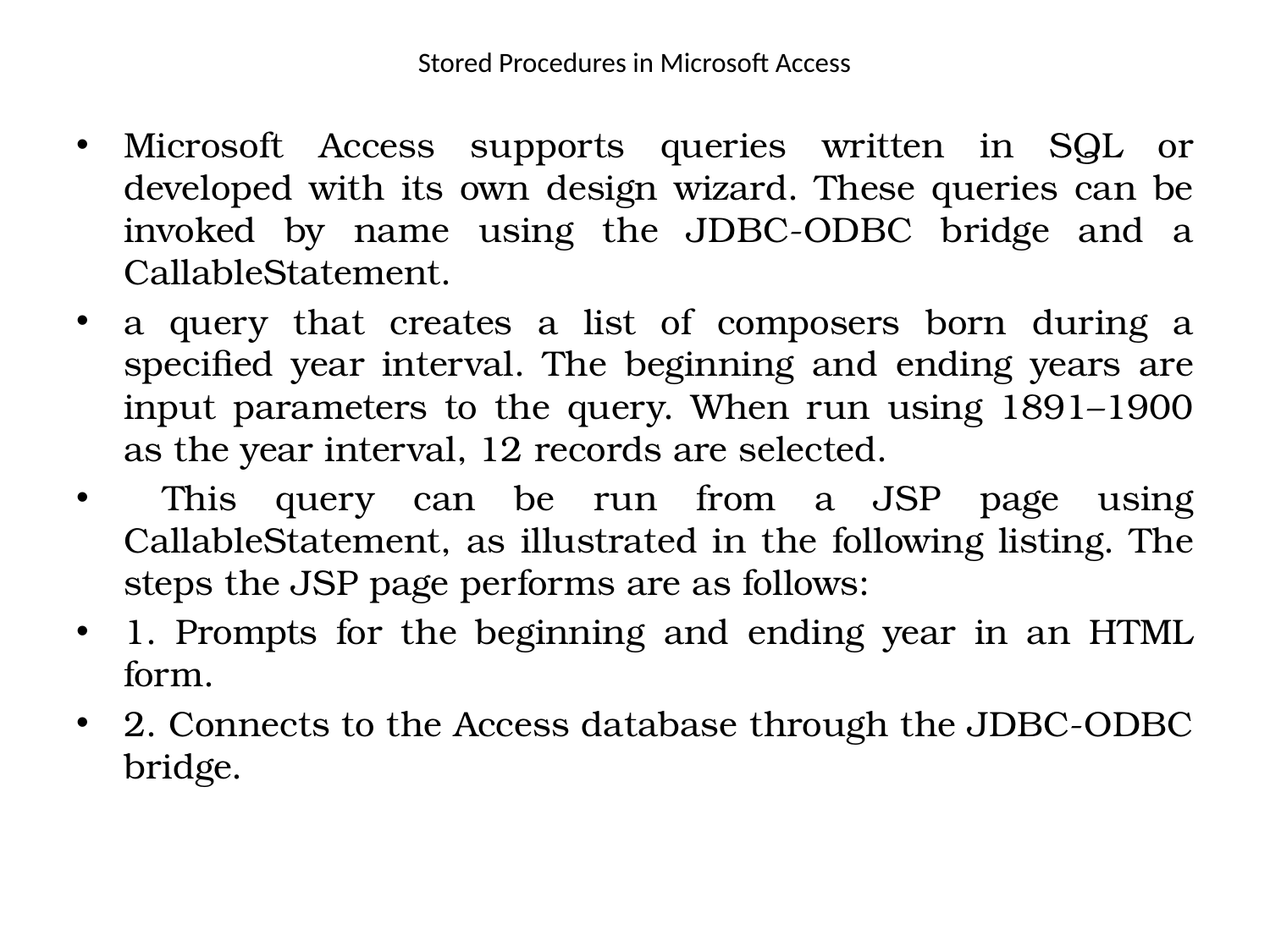

# Stored Procedures in Microsoft Access
Microsoft Access supports queries written in SQL or developed with its own design wizard. These queries can be invoked by name using the JDBC-ODBC bridge and a CallableStatement.
a query that creates a list of composers born during a specified year interval. The beginning and ending years are input parameters to the query. When run using 1891–1900 as the year interval, 12 records are selected.
 This query can be run from a JSP page using CallableStatement, as illustrated in the following listing. The steps the JSP page performs are as follows:
1. Prompts for the beginning and ending year in an HTML form.
2. Connects to the Access database through the JDBC-ODBC bridge.